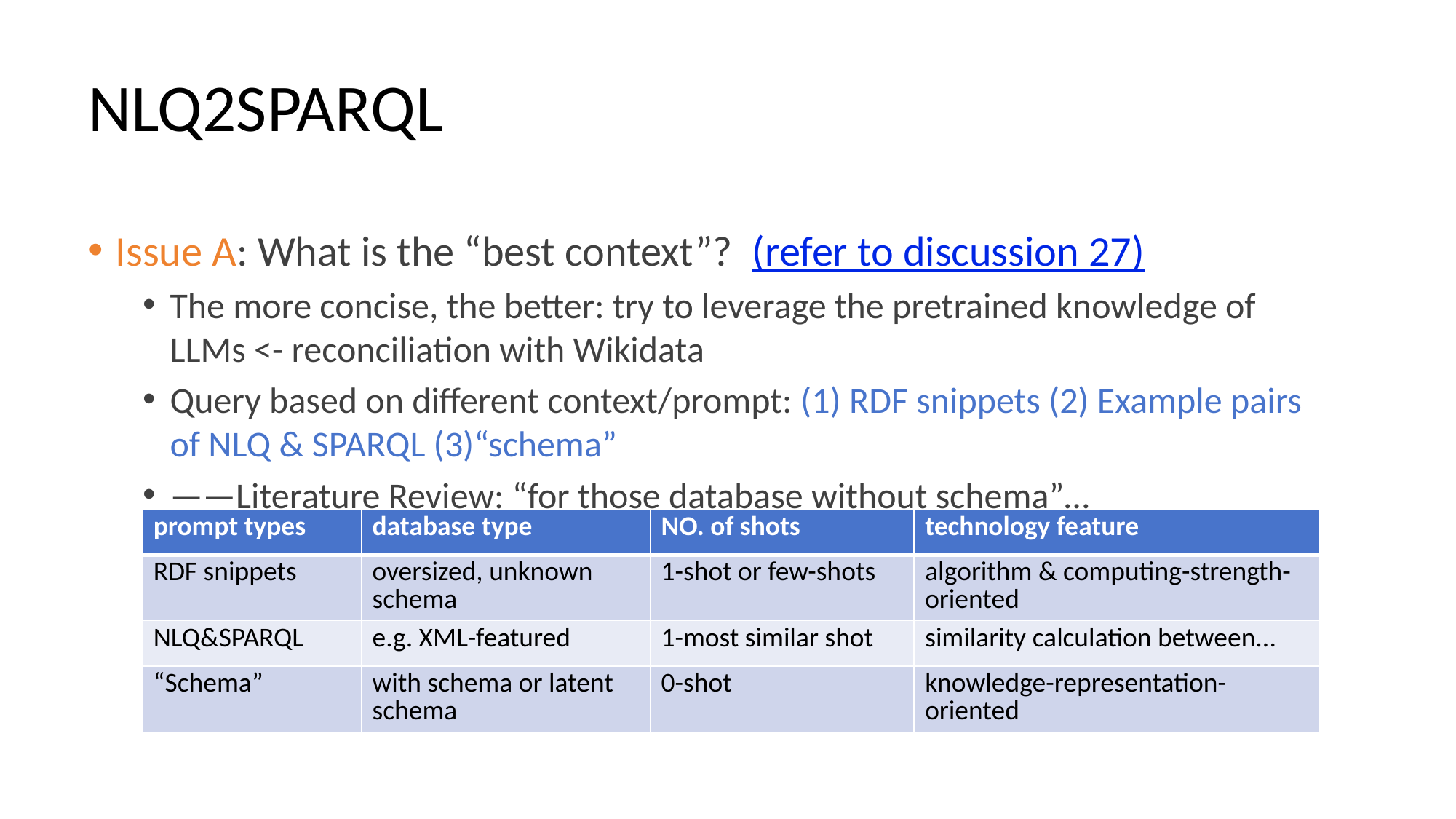

# NLQ2SPARQL
Issue A: What is the “best context”?  (refer to discussion 27)
The more concise, the better: try to leverage the pretrained knowledge of LLMs <- reconciliation with Wikidata
Query based on different context/prompt: (1) RDF snippets (2) Example pairs of NLQ & SPARQL (3)“schema”
——Literature Review: “for those database without schema”…

| prompt types | database type | NO. of shots | technology feature |
| --- | --- | --- | --- |
| RDF snippets | oversized, unknown schema | 1-shot or few-shots | algorithm & computing-strength-oriented |
| NLQ&SPARQL | e.g. XML-featured | 1-most similar shot | similarity calculation between... |
| “Schema” | with schema or latent schema | 0-shot | knowledge-representation-oriented |
3